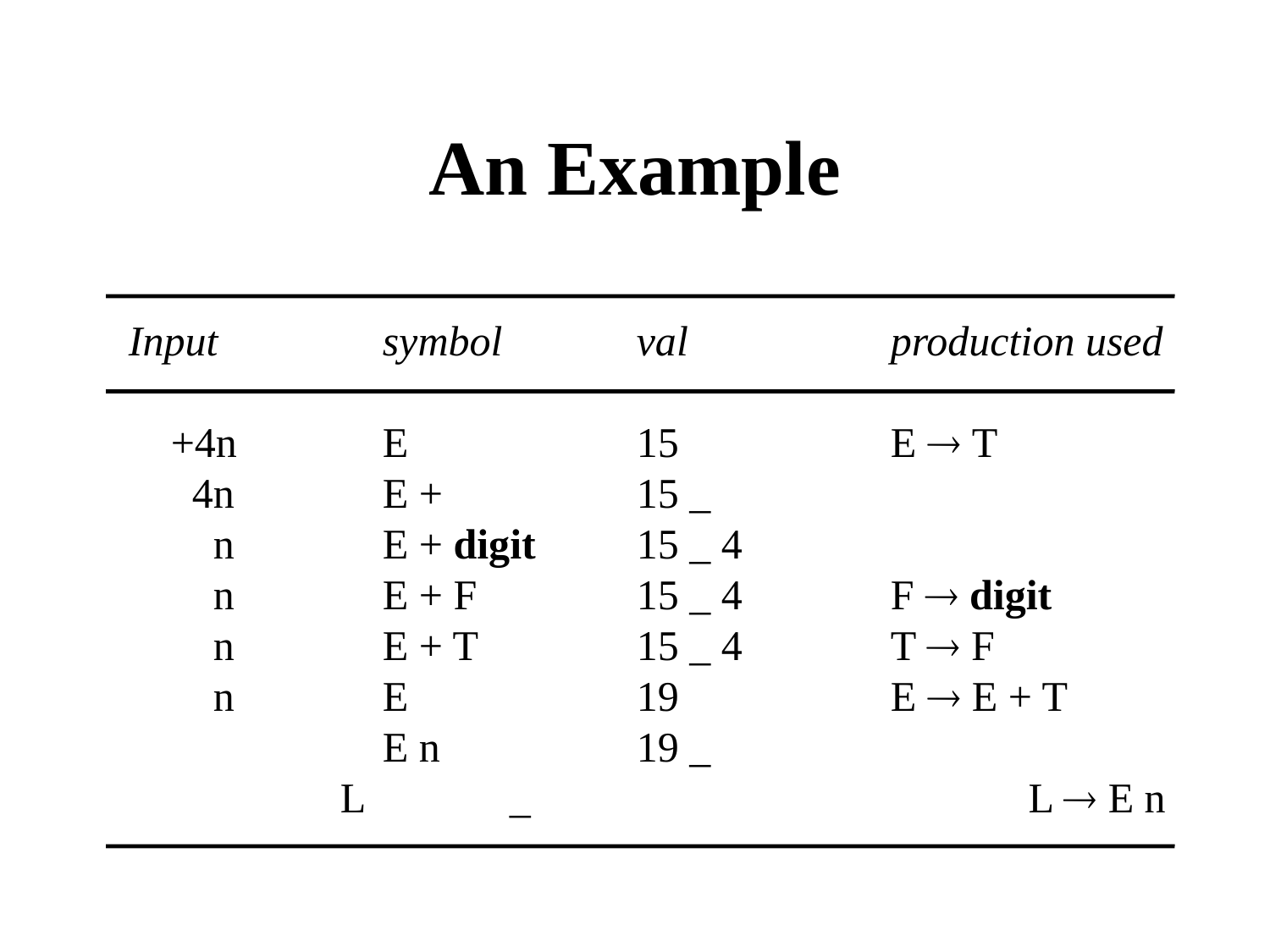

An Example

Input		symbol		val		production used

    +4n		E		15		E → T
      4n		E +		15 _
        n		E + digit	15 _ 4
        n		E + F		15 _ 4		F → digit
        n		E + T		15 _ 4		T → F
        n		E		19		E → E + T
       		E n		19 _
	        L		_		                         L → E n